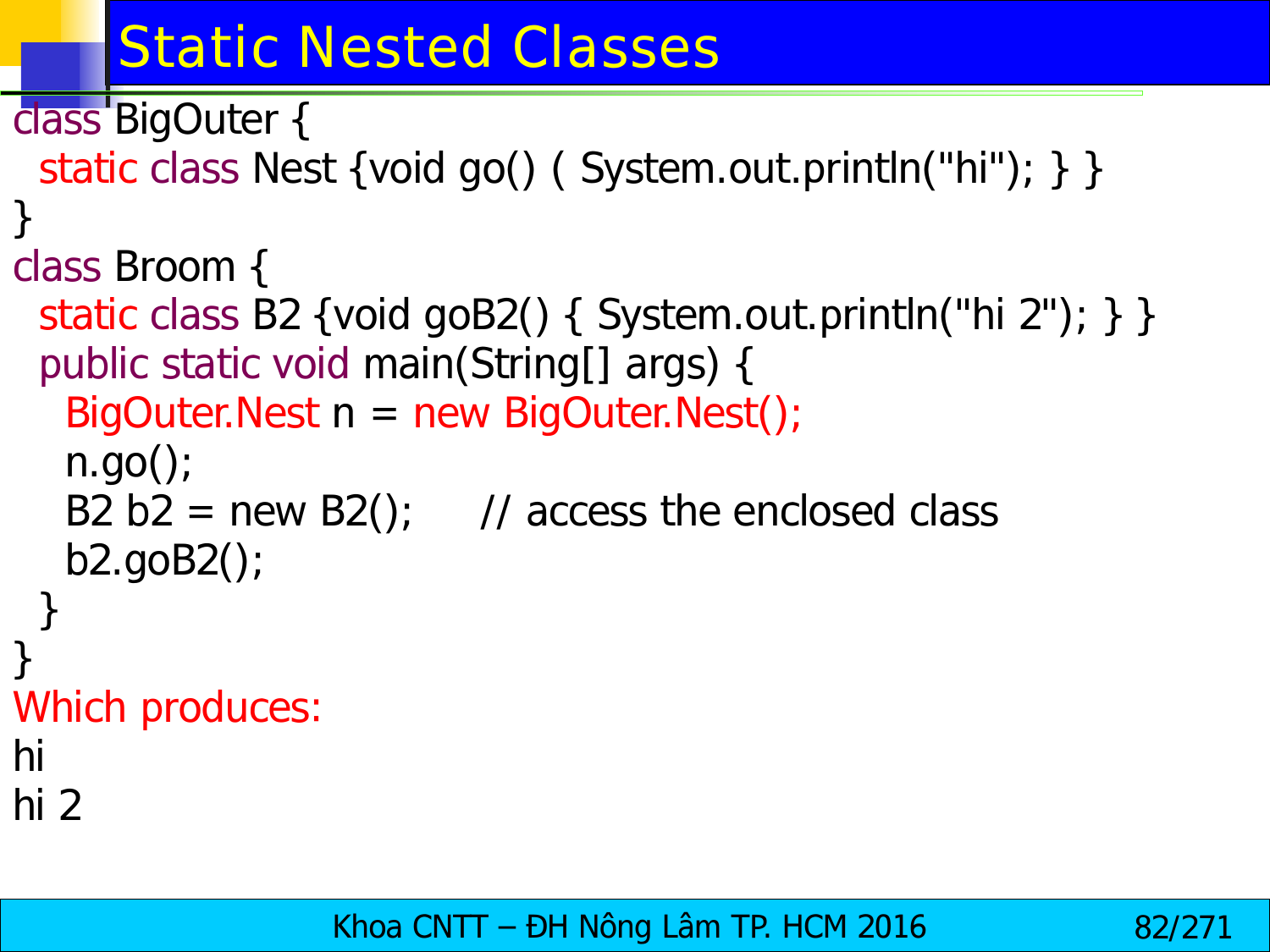

# Static Nested Classes
class BigOuter {
  static class Nest {void go() ( System.out.println("hi"); } }
}
class Broom {
  static class B2 {void goB2() { System.out.println("hi 2"); } }
  public static void main(String[] args) {
    BigOuter.Nest n = new BigOuter.Nest();
    n.go();
    B2 b2 = new B2();     // access the enclosed class
    b2.goB2();
  }
}
Which produces:
hi
hi 2